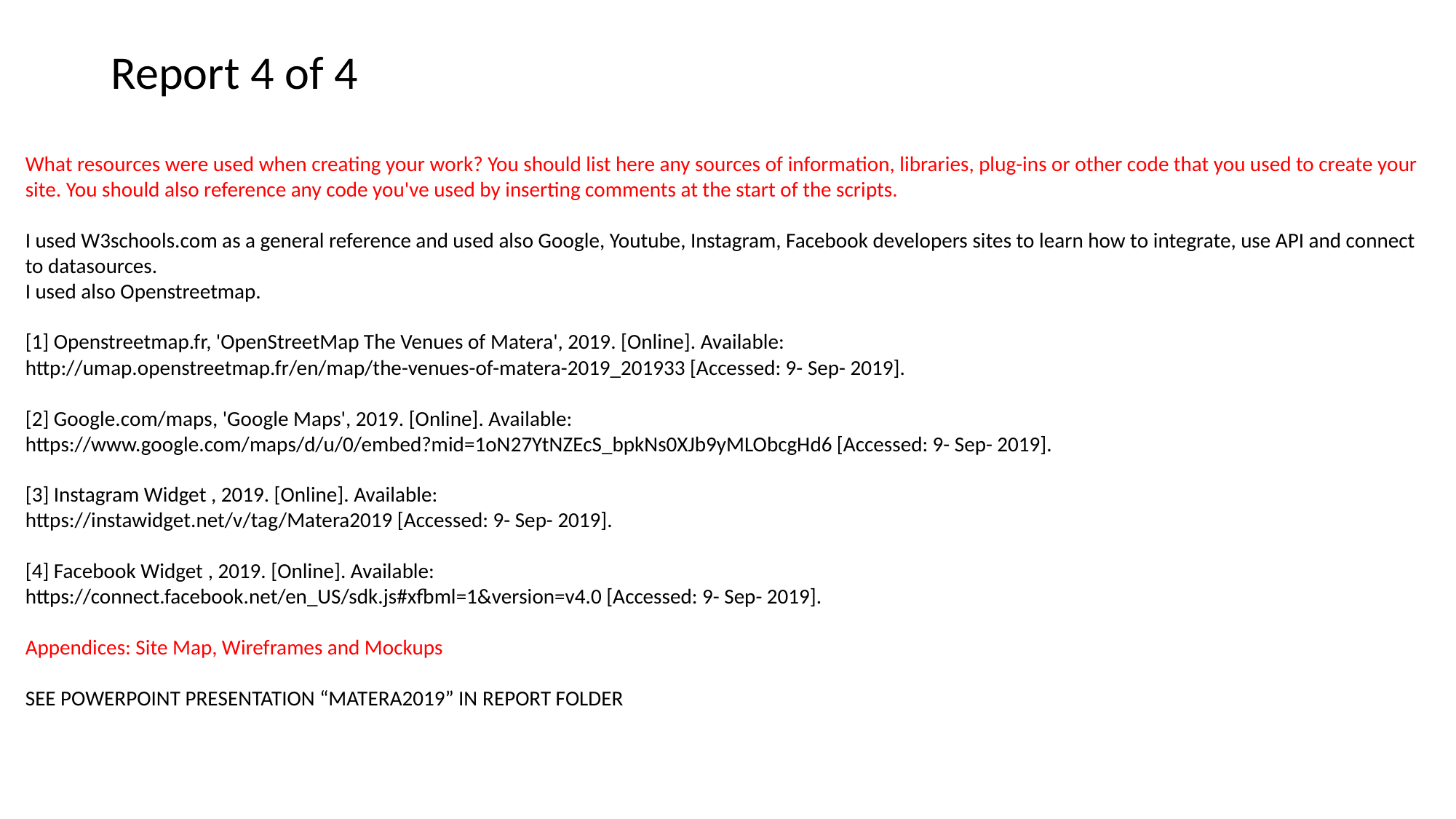

# Report 4 of 4
What resources were used when creating your work? You should list here any sources of information, libraries, plug-ins or other code that you used to create your site. You should also reference any code you've used by inserting comments at the start of the scripts.

I used W3schools.com as a general reference and used also Google, Youtube, Instagram, Facebook developers sites to learn how to integrate, use API and connect to datasources.
I used also Openstreetmap.

[1] Openstreetmap.fr, 'OpenStreetMap The Venues of Matera', 2019. [Online]. Available:
http://umap.openstreetmap.fr/en/map/the-venues-of-matera-2019_201933 [Accessed: 9- Sep- 2019].

[2] Google.com/maps, 'Google Maps', 2019. [Online]. Available:
https://www.google.com/maps/d/u/0/embed?mid=1oN27YtNZEcS_bpkNs0XJb9yMLObcgHd6 [Accessed: 9- Sep- 2019].

[3] Instagram Widget , 2019. [Online]. Available:
https://instawidget.net/v/tag/Matera2019 [Accessed: 9- Sep- 2019].

[4] Facebook Widget , 2019. [Online]. Available:
https://connect.facebook.net/en_US/sdk.js#xfbml=1&version=v4.0 [Accessed: 9- Sep- 2019].

Appendices: Site Map, Wireframes and Mockups

SEE POWERPOINT PRESENTATION “MATERA2019” IN REPORT FOLDER